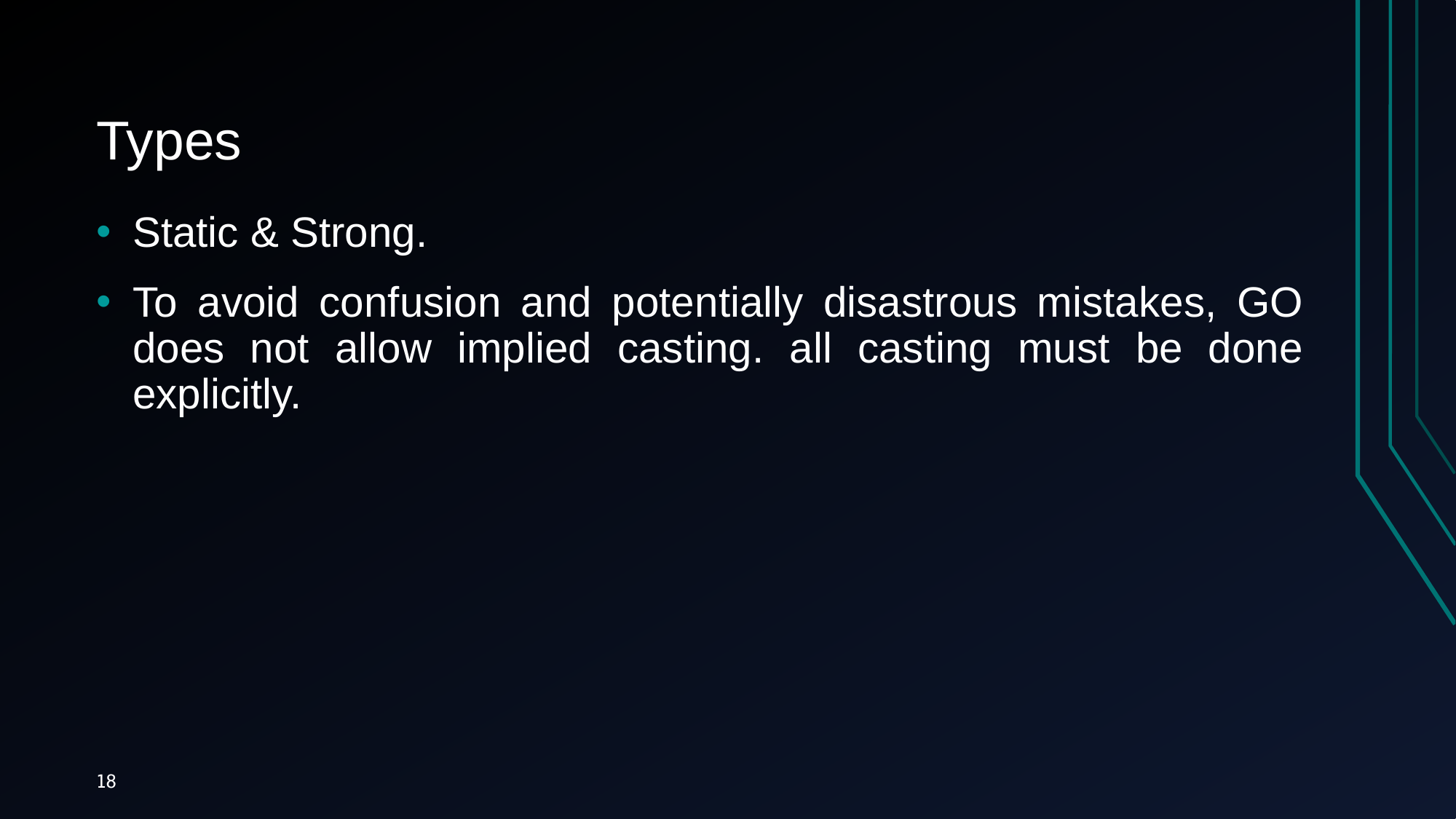

# Types
Static & Strong.
To avoid confusion and potentially disastrous mistakes, GO does not allow implied casting. all casting must be done explicitly.
18